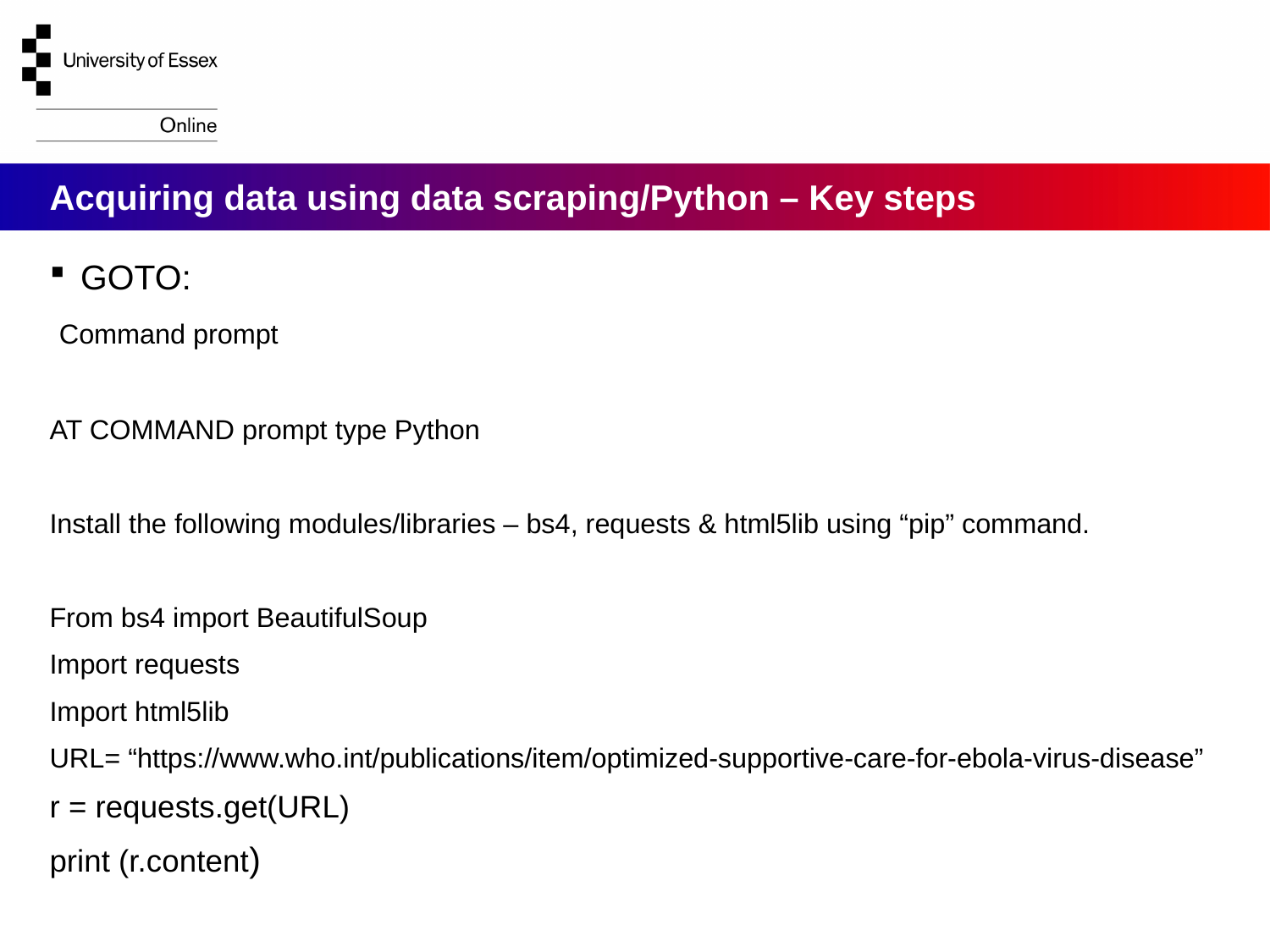

# Acquiring data using data scraping/Python – Key steps
GOTO:
 Command prompt

AT COMMAND prompt type Python

Install the following modules/libraries – bs4, requests & html5lib using “pip” command.

From bs4 import BeautifulSoup
Import requests
Import html5lib
URL= “https://www.who.int/publications/item/optimized-supportive-care-for-ebola-virus-disease”
r = requests.get(URL)
print (r.content)